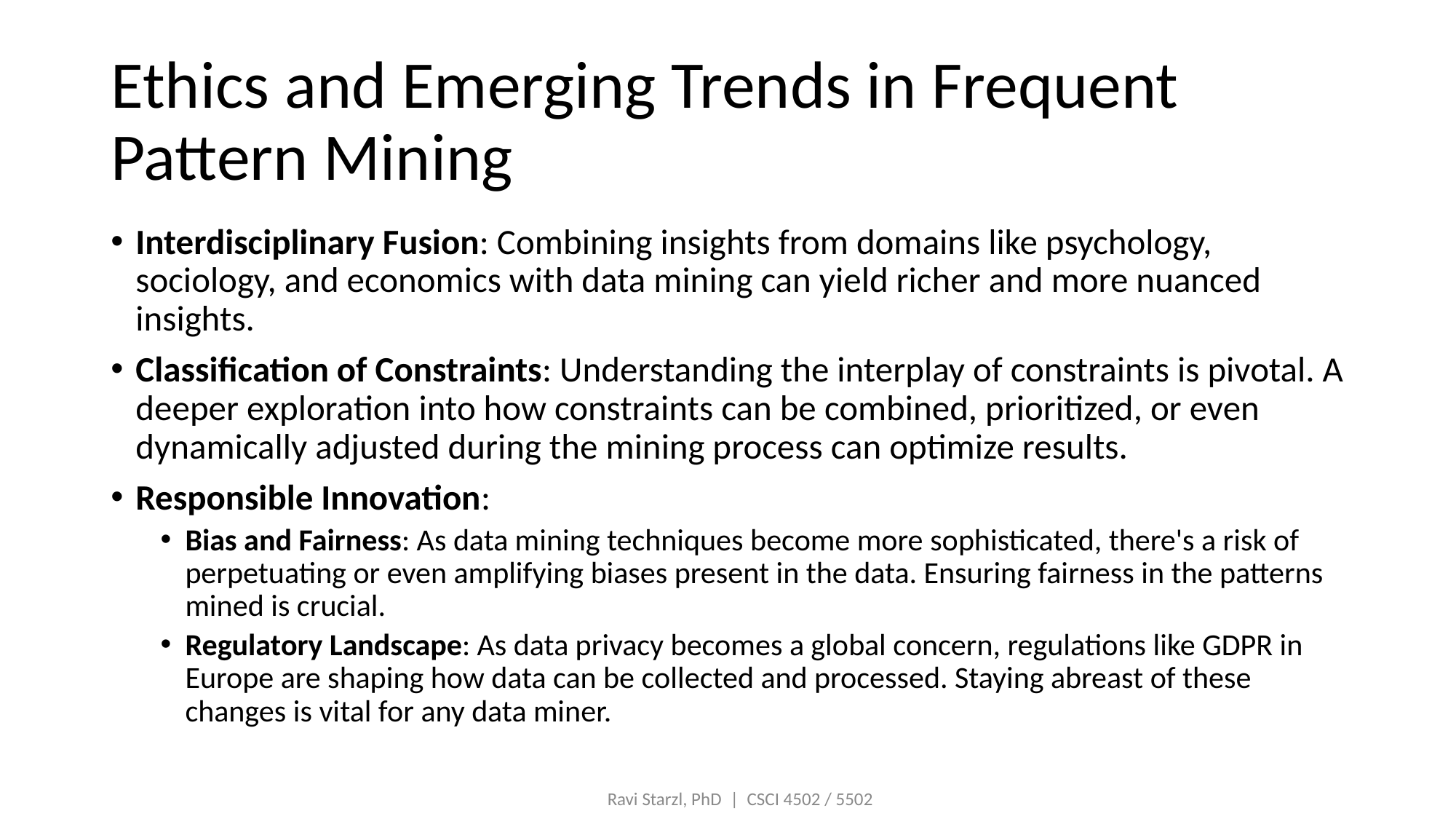

# Ethics and Emerging Trends in Frequent Pattern Mining
Interdisciplinary Fusion: Combining insights from domains like psychology, sociology, and economics with data mining can yield richer and more nuanced insights.
Classification of Constraints: Understanding the interplay of constraints is pivotal. A deeper exploration into how constraints can be combined, prioritized, or even dynamically adjusted during the mining process can optimize results.
Responsible Innovation:
Bias and Fairness: As data mining techniques become more sophisticated, there's a risk of perpetuating or even amplifying biases present in the data. Ensuring fairness in the patterns mined is crucial.
Regulatory Landscape: As data privacy becomes a global concern, regulations like GDPR in Europe are shaping how data can be collected and processed. Staying abreast of these changes is vital for any data miner.

Ravi Starzl, PhD  |  CSCI 4502 / 5502